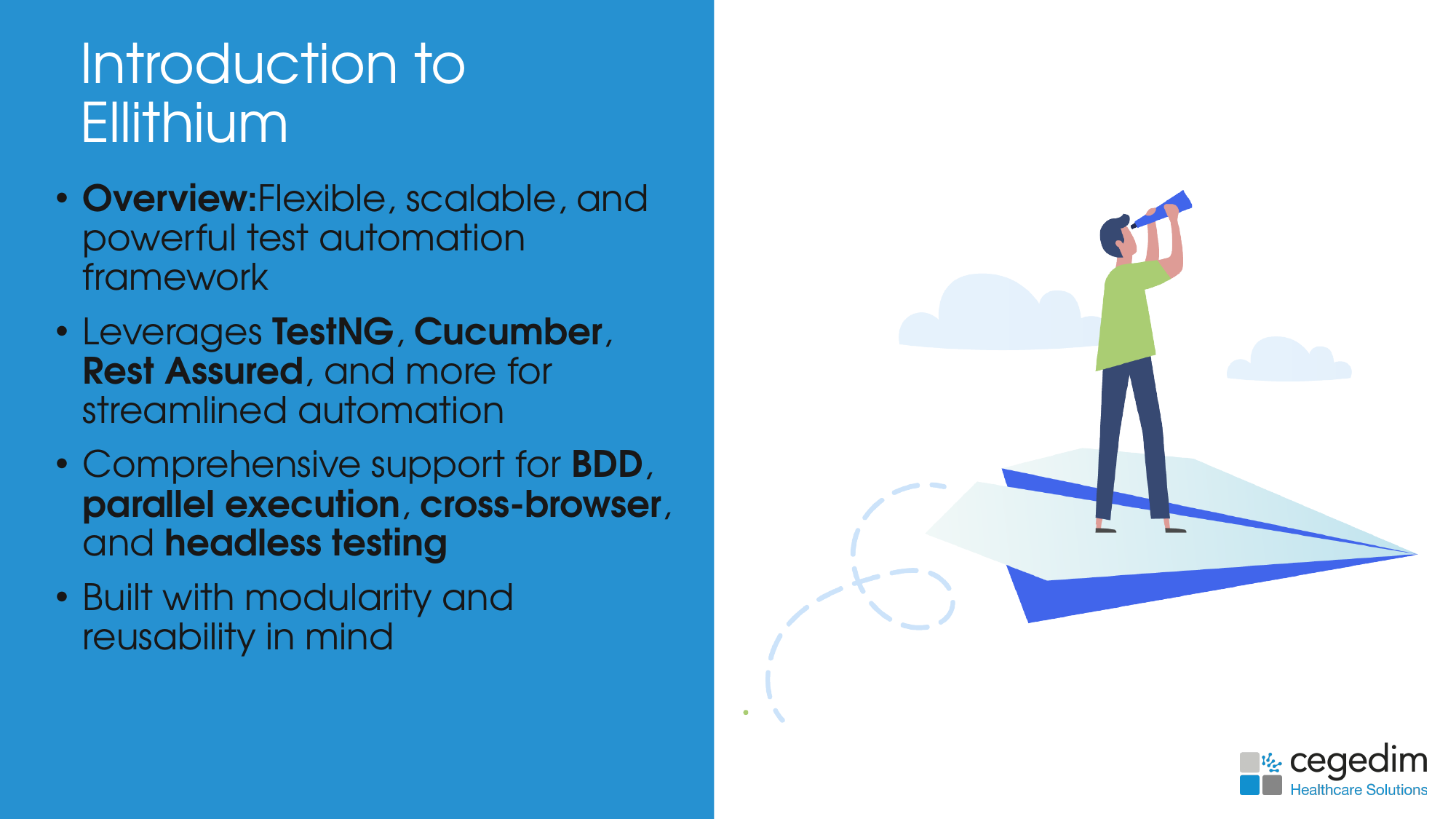

# Introduction to Ellithium
Overview:Flexible, scalable, and powerful test automation framework
Leverages TestNG, Cucumber, Rest Assured, and more for streamlined automation
Comprehensive support for BDD, parallel execution, cross-browser, and headless testing
Built with modularity and reusability in mind